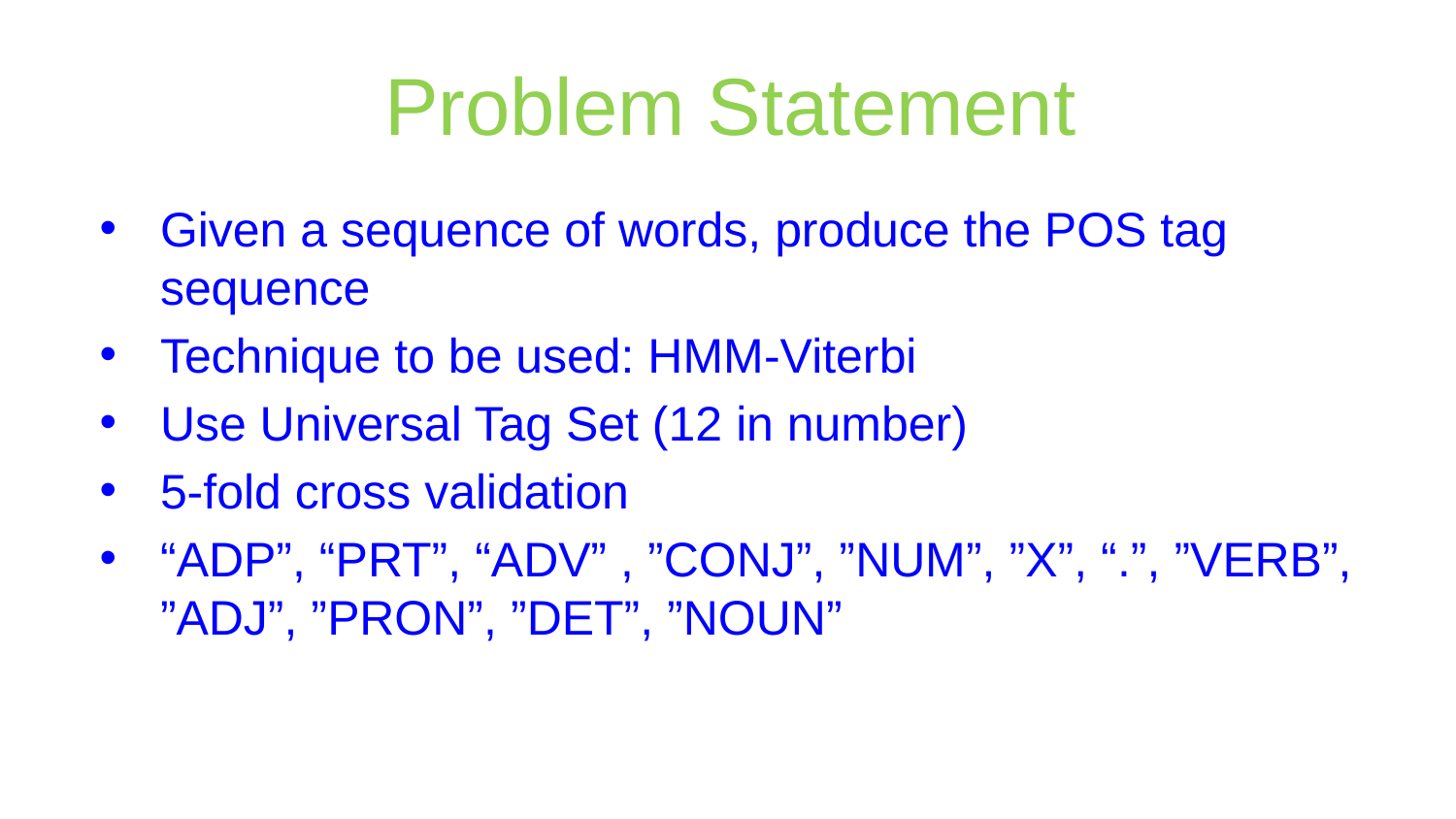

# Problem Statement
Given a sequence of words, produce the POS tag sequence
Technique to be used: HMM-Viterbi
Use Universal Tag Set (12 in number)
5-fold cross validation
“ADP”, “PRT”, “ADV” , ”CONJ”, ”NUM”, ”X”, “.”, ”VERB”, ”ADJ”, ”PRON”, ”DET”, ”NOUN”